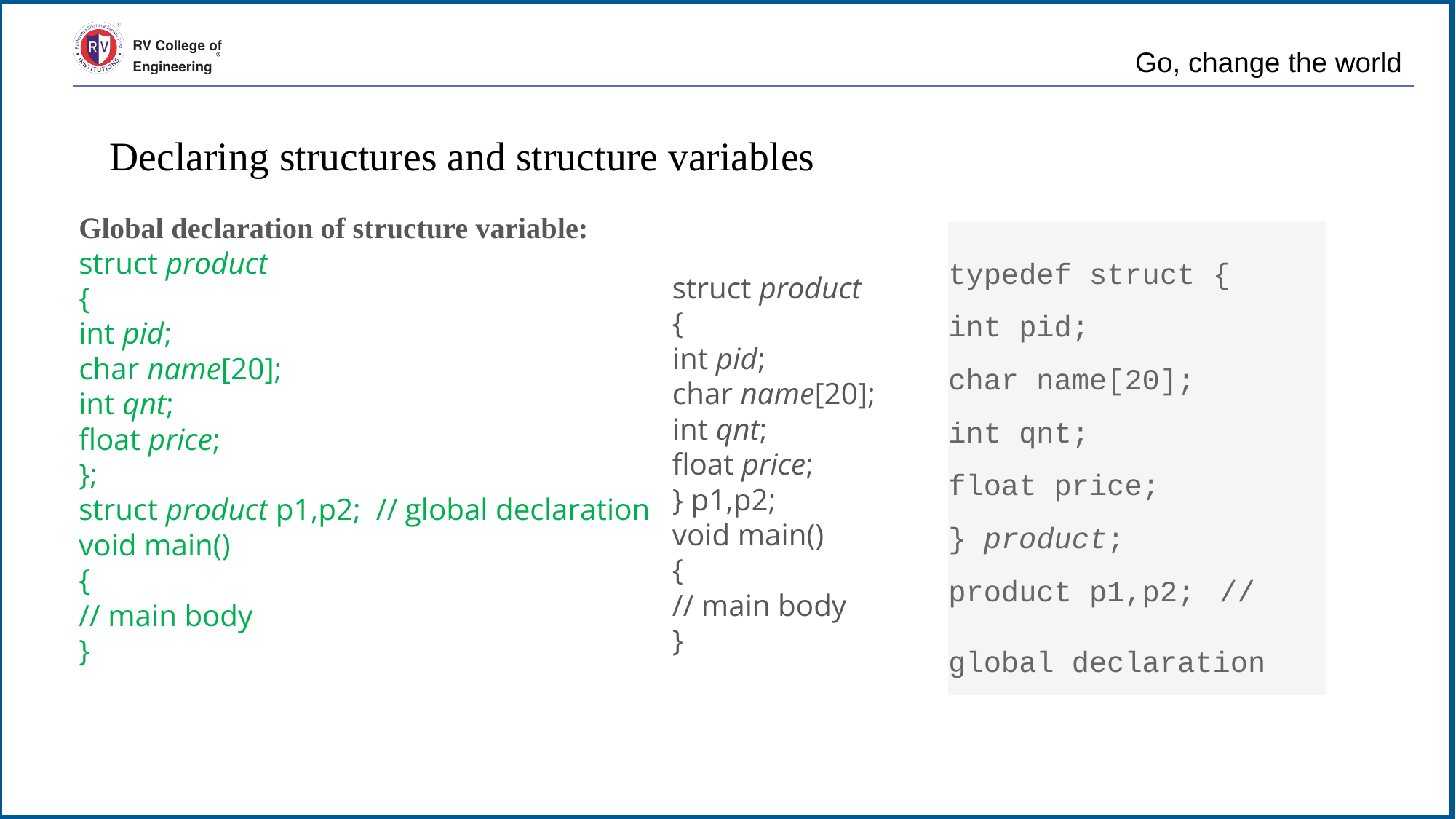

# Go, change the world
RV College of
Engineering

Declaring structures and structure variables
Global declaration of structure variable:
struct product
{
int pid;
char name[20];
int qnt;
float price;
};
struct product p1,p2;  // global declaration
void main()
{
// main body
}
typedef struct {
int pid;
char name[20];
int qnt;
float price;
} product;
product p1,p2;  // global declaration
struct product
{
int pid;
char name[20];
int qnt;
float price;
} p1,p2;
void main()
{
// main body
}